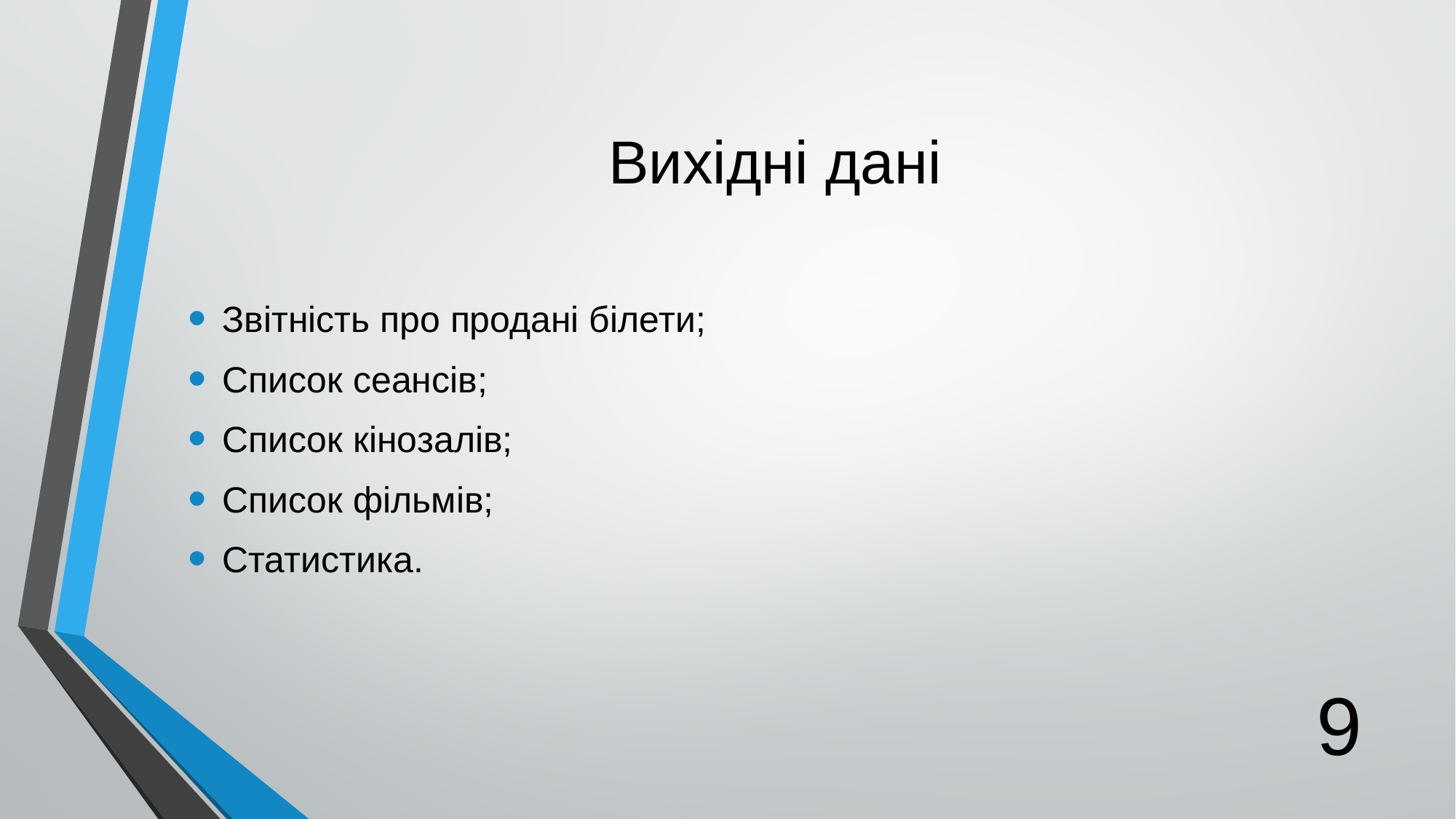

# Вихідні дані
Звітність про продані білети;
Список сеансів;
Список кінозалів;
Список фільмів;
Статистика.

9